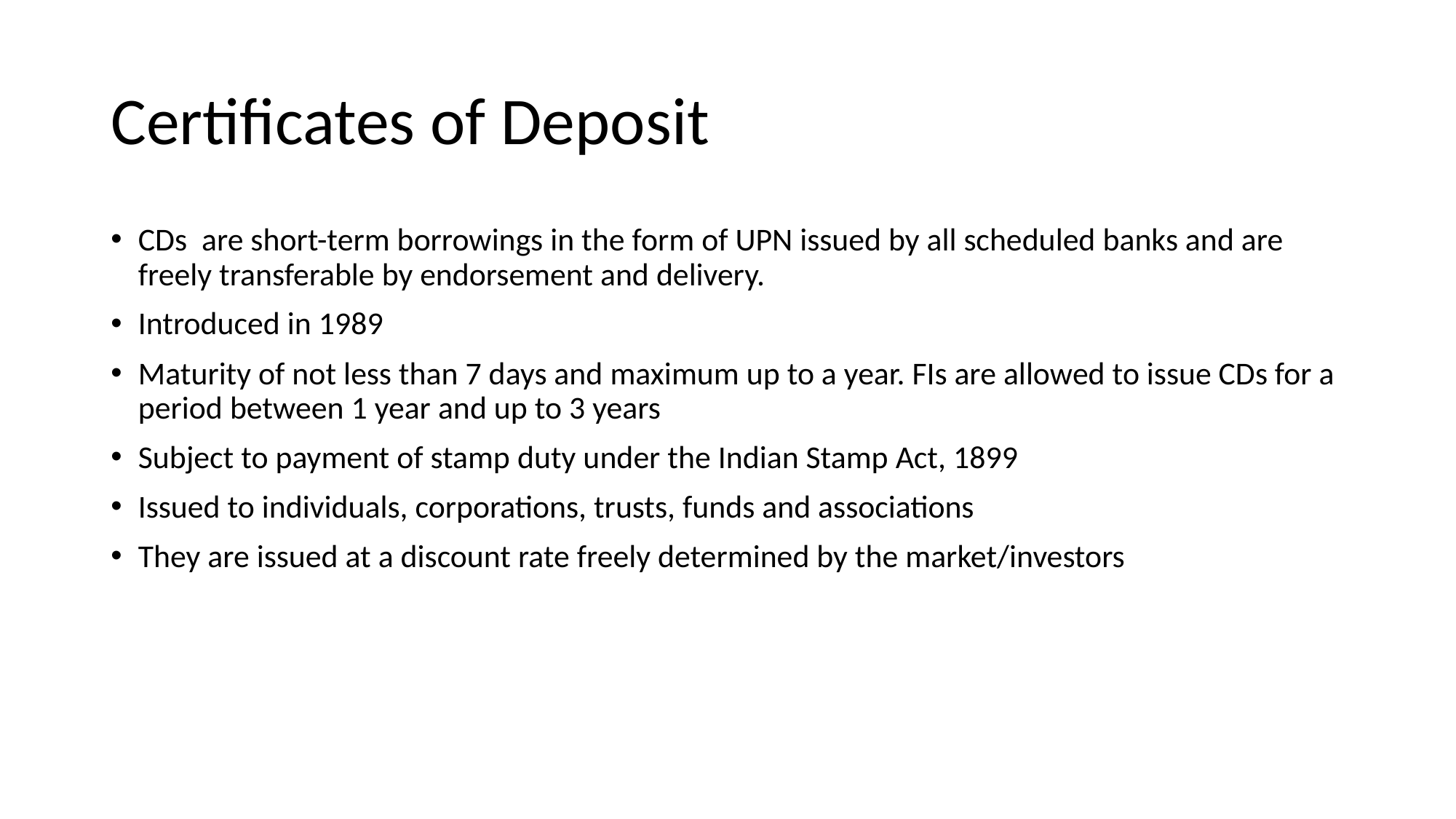

# Certificates of Deposit
CDs  are short-term borrowings in the form of UPN issued by all scheduled banks and are freely transferable by endorsement and delivery.
Introduced in 1989
Maturity of not less than 7 days and maximum up to a year. FIs are allowed to issue CDs for a period between 1 year and up to 3 years
Subject to payment of stamp duty under the Indian Stamp Act, 1899
Issued to individuals, corporations, trusts, funds and associations
They are issued at a discount rate freely determined by the market/investors